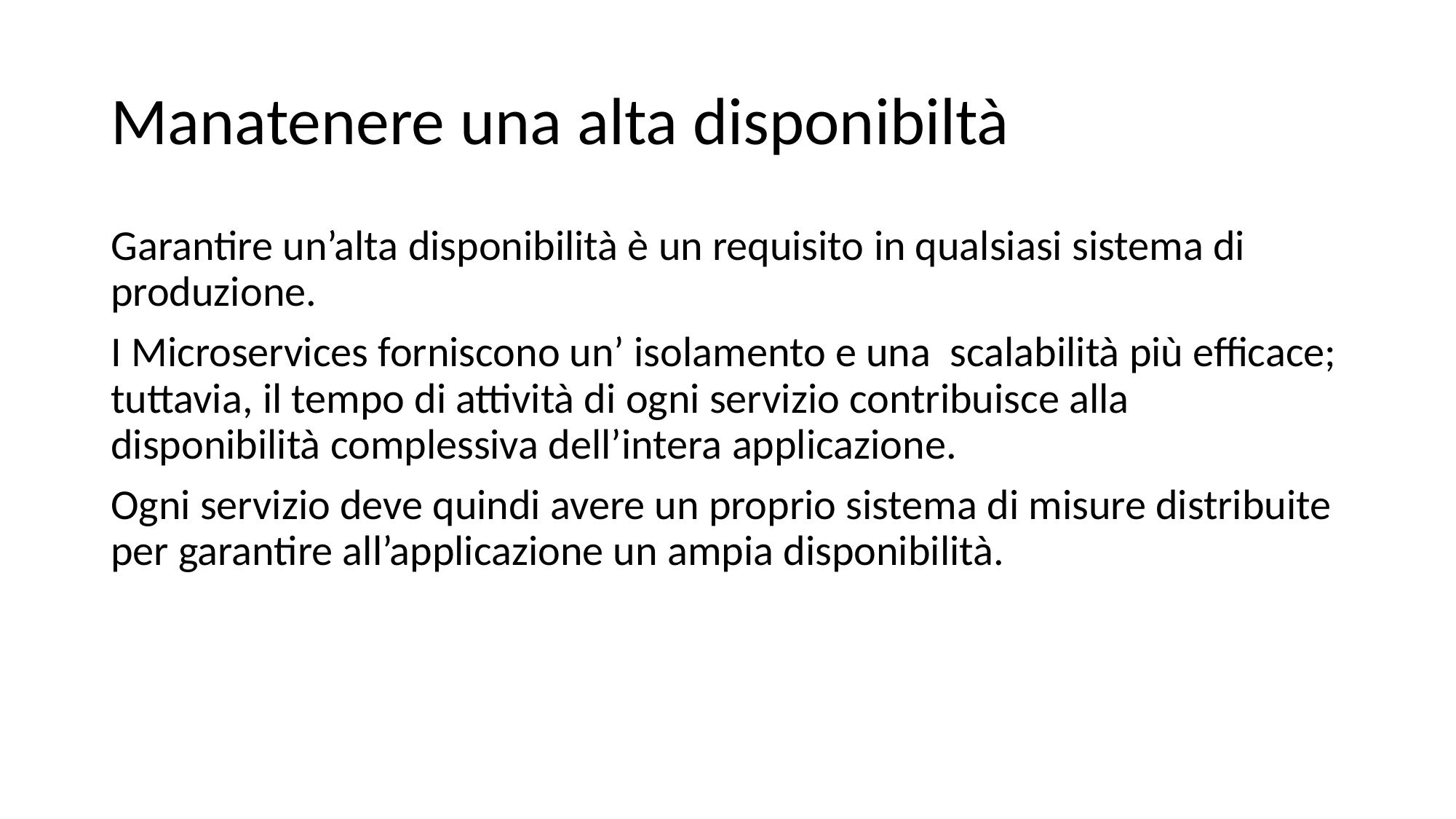

# Manatenere una alta disponibiltà
Garantire un’alta disponibilità è un requisito in qualsiasi sistema di produzione.
I Microservices forniscono un’ isolamento e una  scalabilità più efficace; tuttavia, il tempo di attività di ogni servizio contribuisce alla disponibilità complessiva dell’intera applicazione.
Ogni servizio deve quindi avere un proprio sistema di misure distribuite per garantire all’applicazione un ampia disponibilità.